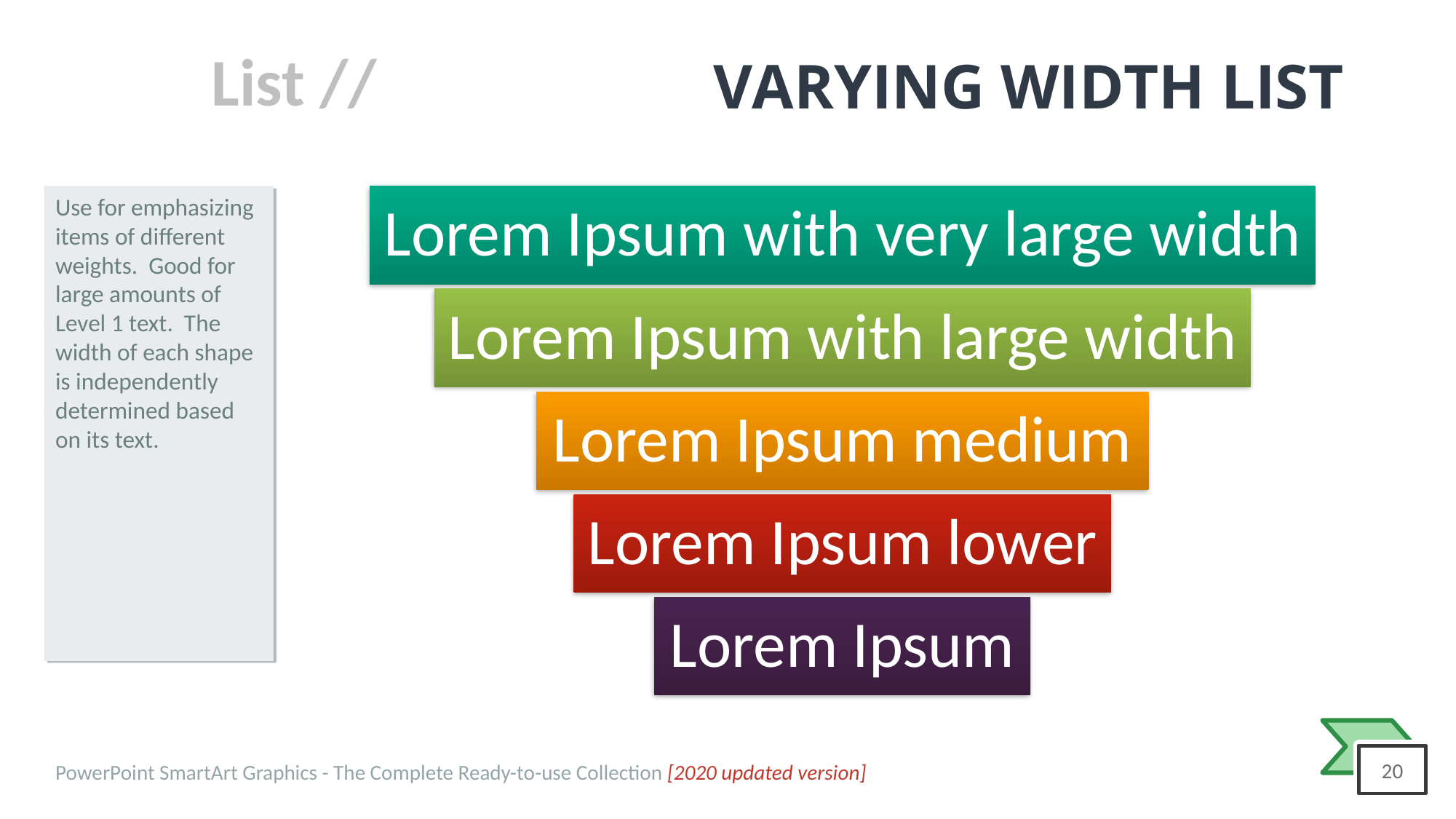

# VARYING WIDTH LIST
Use for emphasizing items of different weights.  Good for large amounts of Level 1 text.  The width of each shape is independently determined based on its text.

Lorem Ipsum with very large width

Lorem Ipsum with large width

Lorem Ipsum medium

Lorem Ipsum lower

Lorem Ipsum
PowerPoint SmartArt Graphics - The Complete Ready-to-use Collection [2020 updated version]